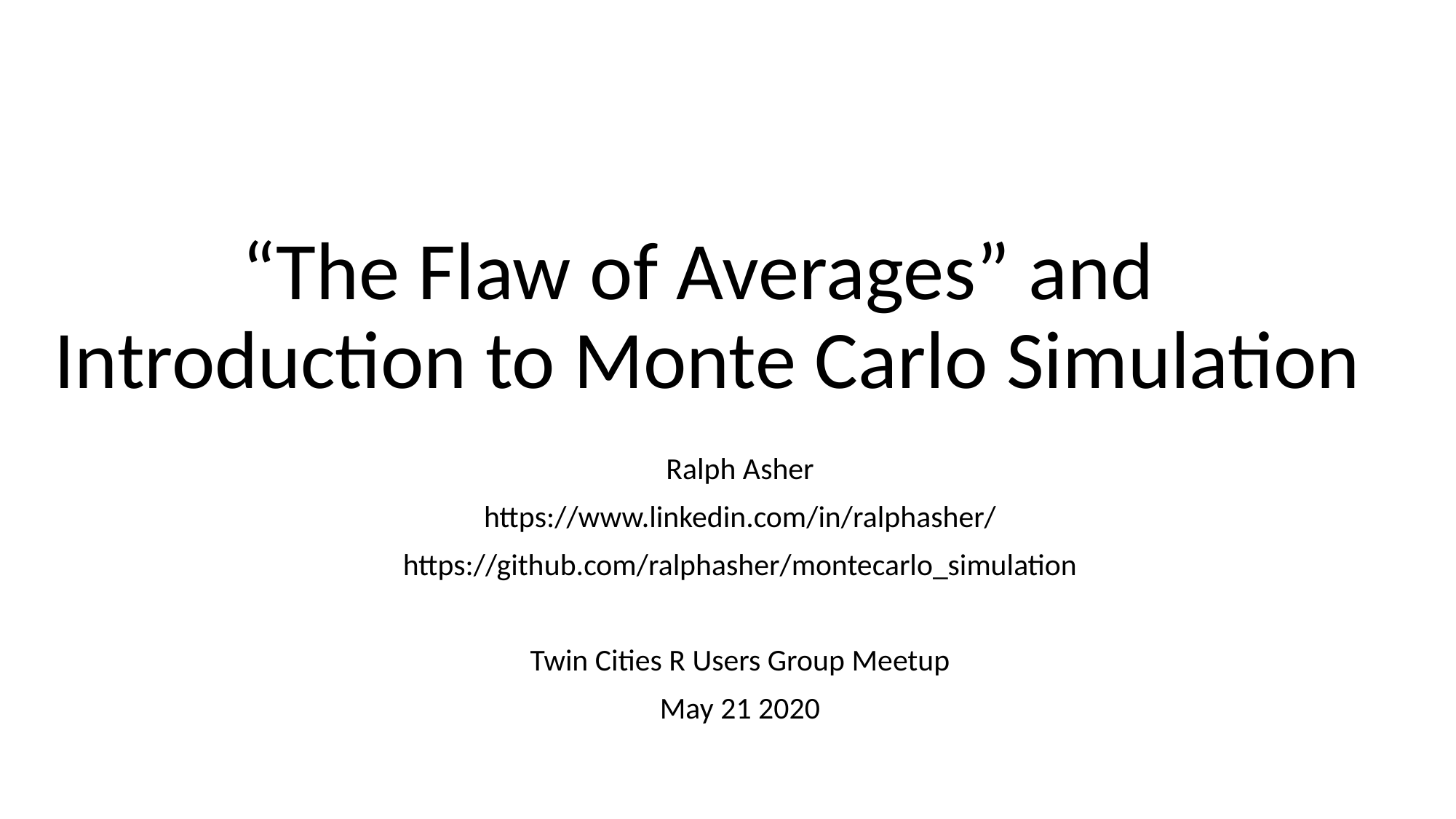

# “The Flaw of Averages” and Introduction to Monte Carlo Simulation
Ralph Asher
https://www.linkedin.com/in/ralphasher/
https://github.com/ralphasher/montecarlo_simulation

Twin Cities R Users Group Meetup
May 21 2020